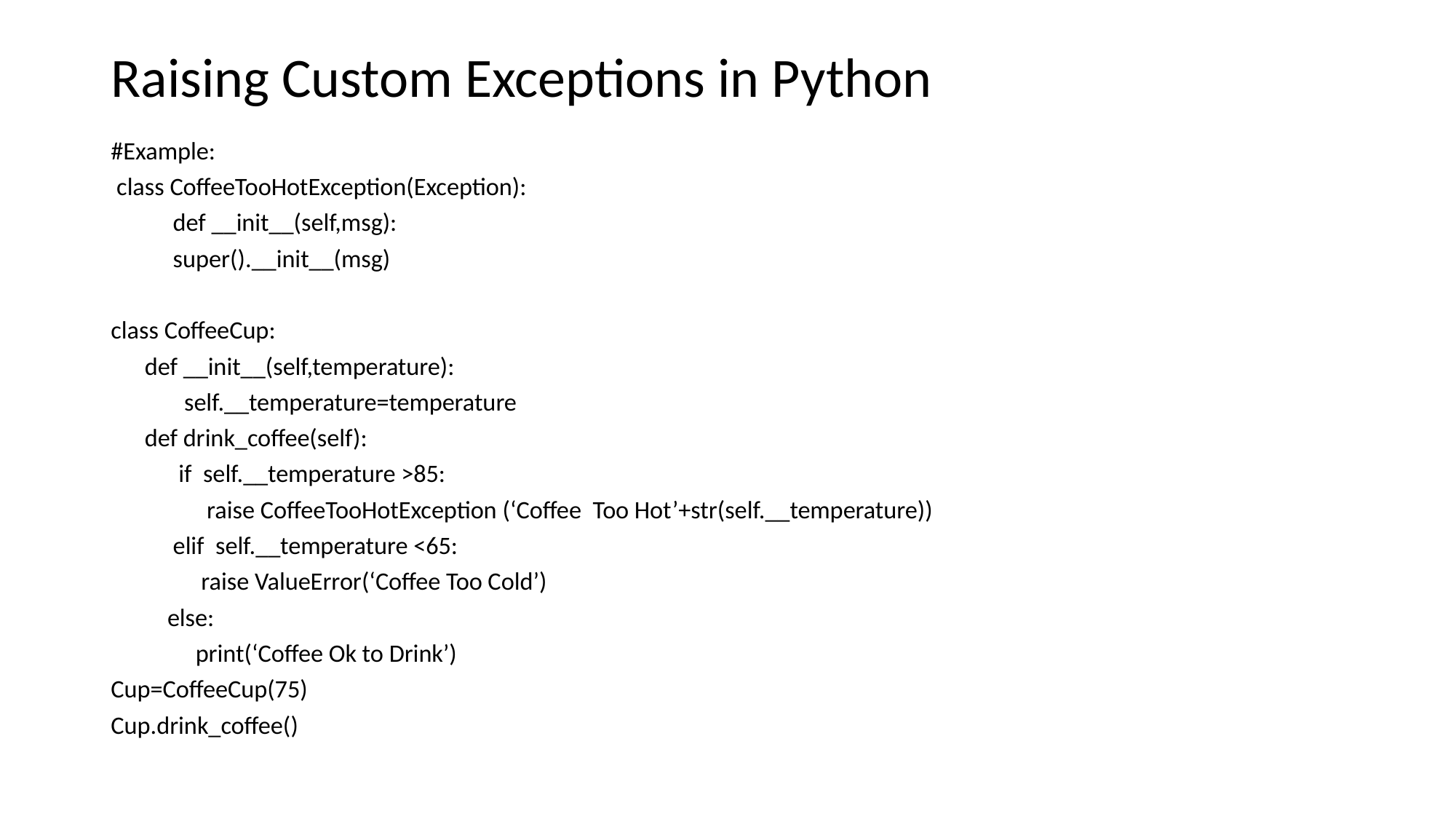

# Raising Custom Exceptions in Python
#Example:
 class CoffeeTooHotException(Exception):
           def __init__(self,msg):
           super().__init__(msg)

class CoffeeCup:
      def __init__(self,temperature):
             self.__temperature=temperature
      def drink_coffee(self):
            if  self.__temperature >85:
                 raise CoffeeTooHotException (‘Coffee  Too Hot’+str(self.__temperature))
           elif  self.__temperature <65:
                raise ValueError(‘Coffee Too Cold’)
          else:
               print(‘Coffee Ok to Drink’)
Cup=CoffeeCup(75)
Cup.drink_coffee()